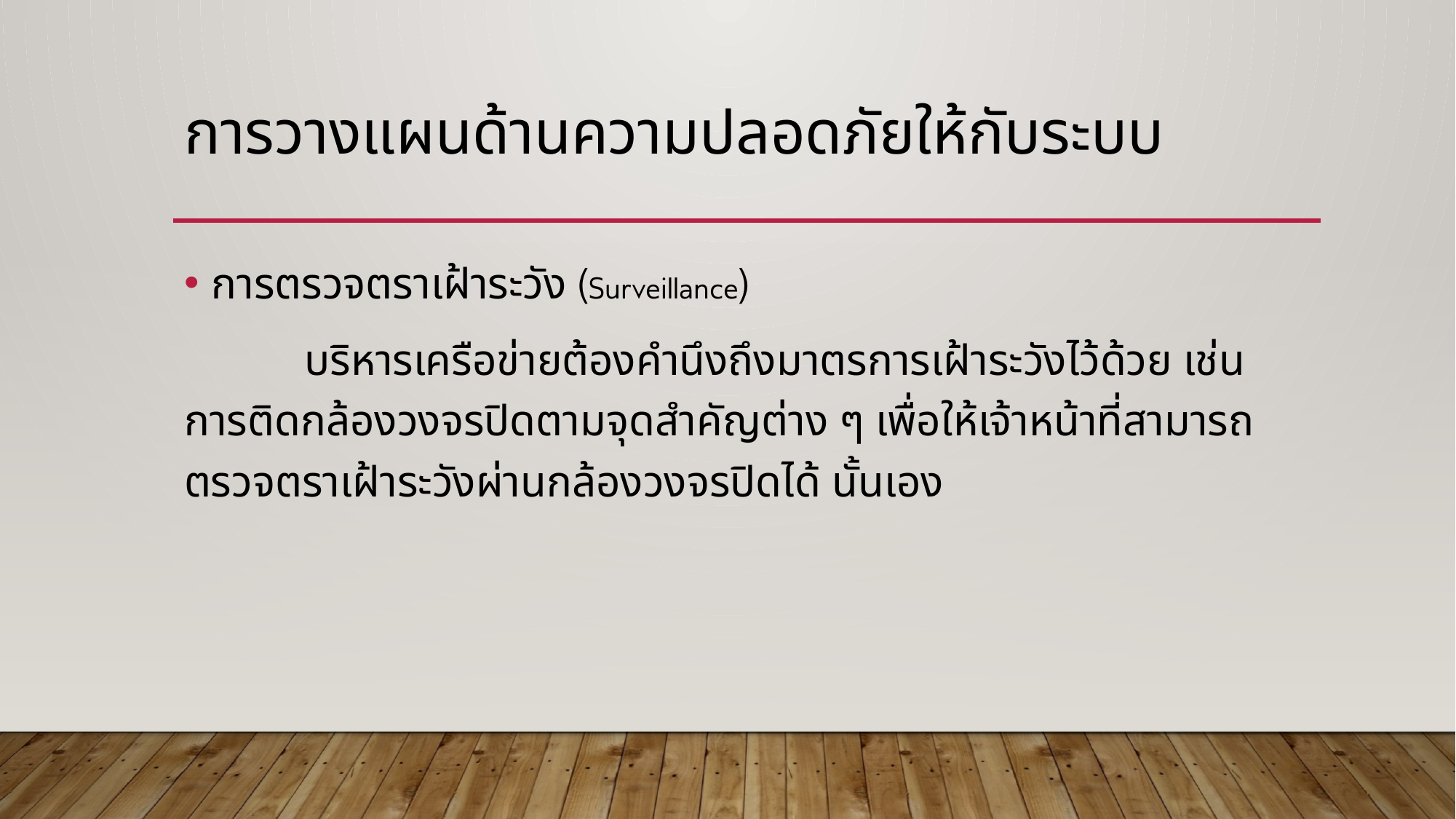

# การวางแผนด้านความปลอดภัยให้กับระบบ
การตรวจตราเฝ้าระวัง (Surveillance)
	 บริหารเครือข่ายต้องคำนึงถึงมาตรการเฝ้าระวังไว้ด้วย เช่น การติดกล้องวงจรปิดตามจุดสำคัญต่าง ๆ เพื่อให้เจ้าหน้าที่สามารถตรวจตราเฝ้าระวังผ่านกล้องวงจรปิดได้ นั้นเอง